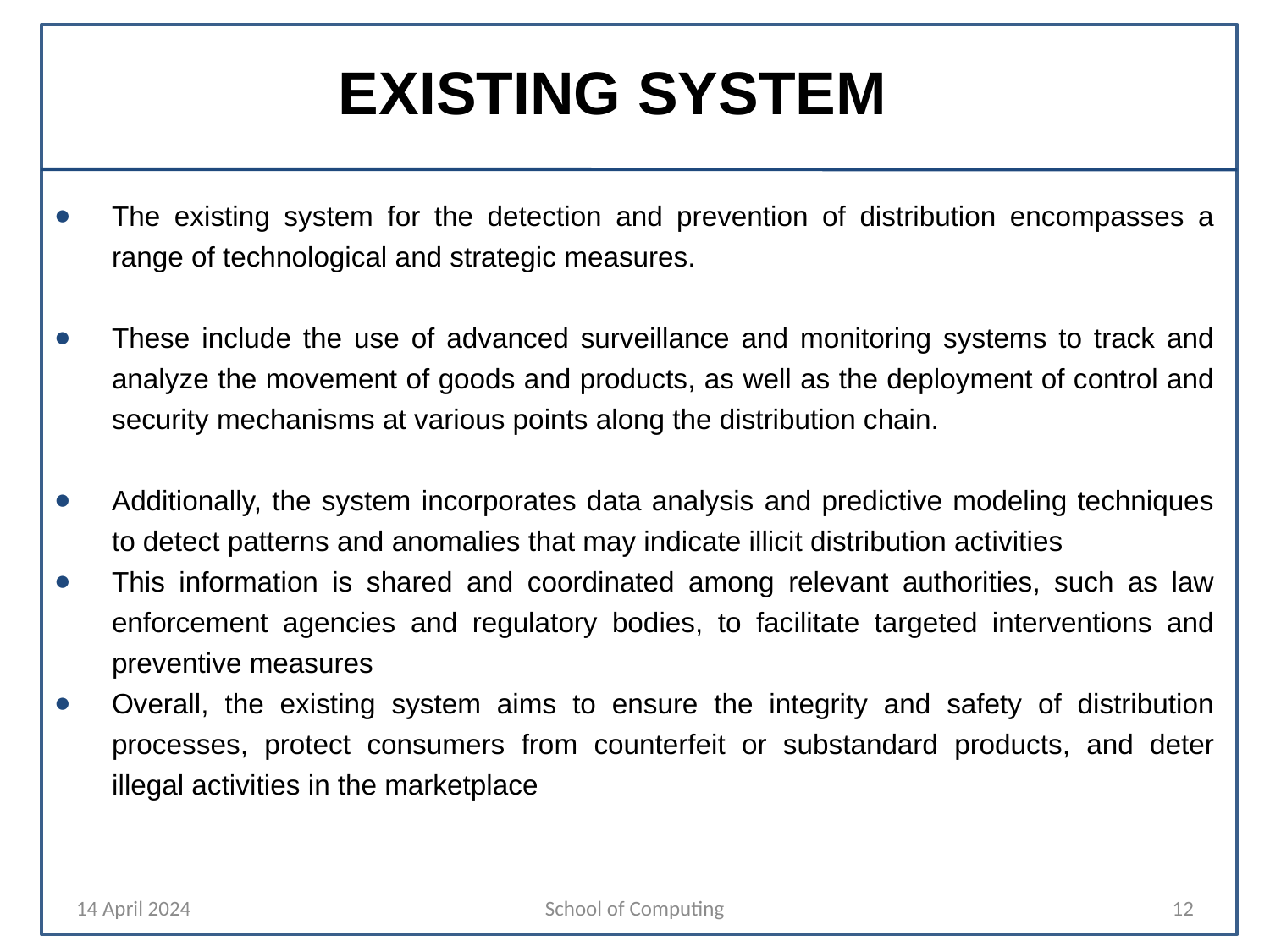

# EXISTING SYSTEM
The existing system for the detection and prevention of distribution encompasses a range of technological and strategic measures.

These include the use of advanced surveillance and monitoring systems to track and analyze the movement of goods and products, as well as the deployment of control and security mechanisms at various points along the distribution chain.

Additionally, the system incorporates data analysis and predictive modeling techniques to detect patterns and anomalies that may indicate illicit distribution activities
This information is shared and coordinated among relevant authorities, such as law enforcement agencies and regulatory bodies, to facilitate targeted interventions and preventive measures
Overall, the existing system aims to ensure the integrity and safety of distribution processes, protect consumers from counterfeit or substandard products, and deter illegal activities in the marketplace

14 April 2024
School of Computing
12